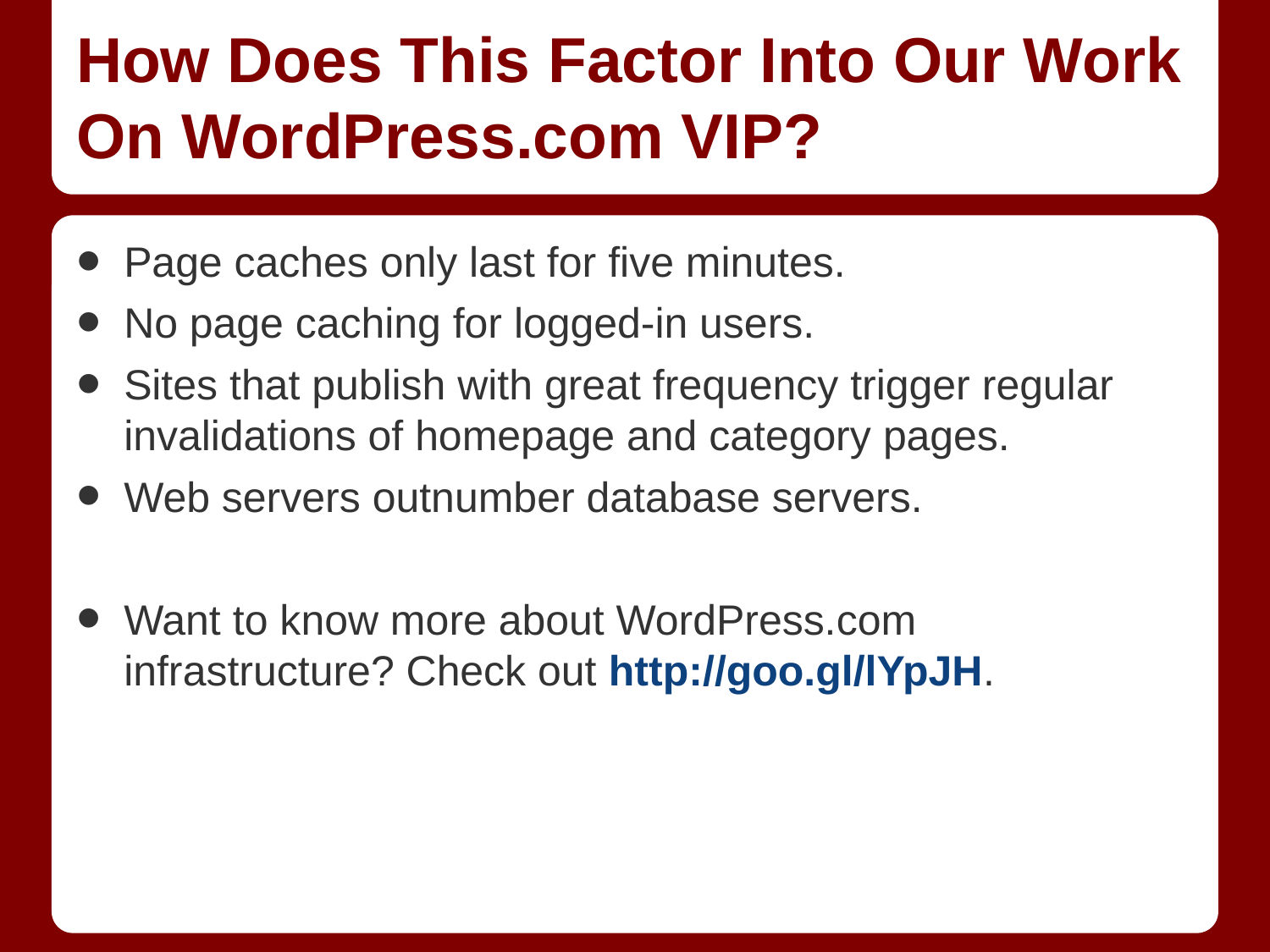

# How Does This Factor Into Our Work On WordPress.com VIP?
Page caches only last for five minutes.
No page caching for logged-in users.
Sites that publish with great frequency trigger regular invalidations of homepage and category pages.
Web servers outnumber database servers.

Want to know more about WordPress.com infrastructure? Check out http://goo.gl/lYpJH.